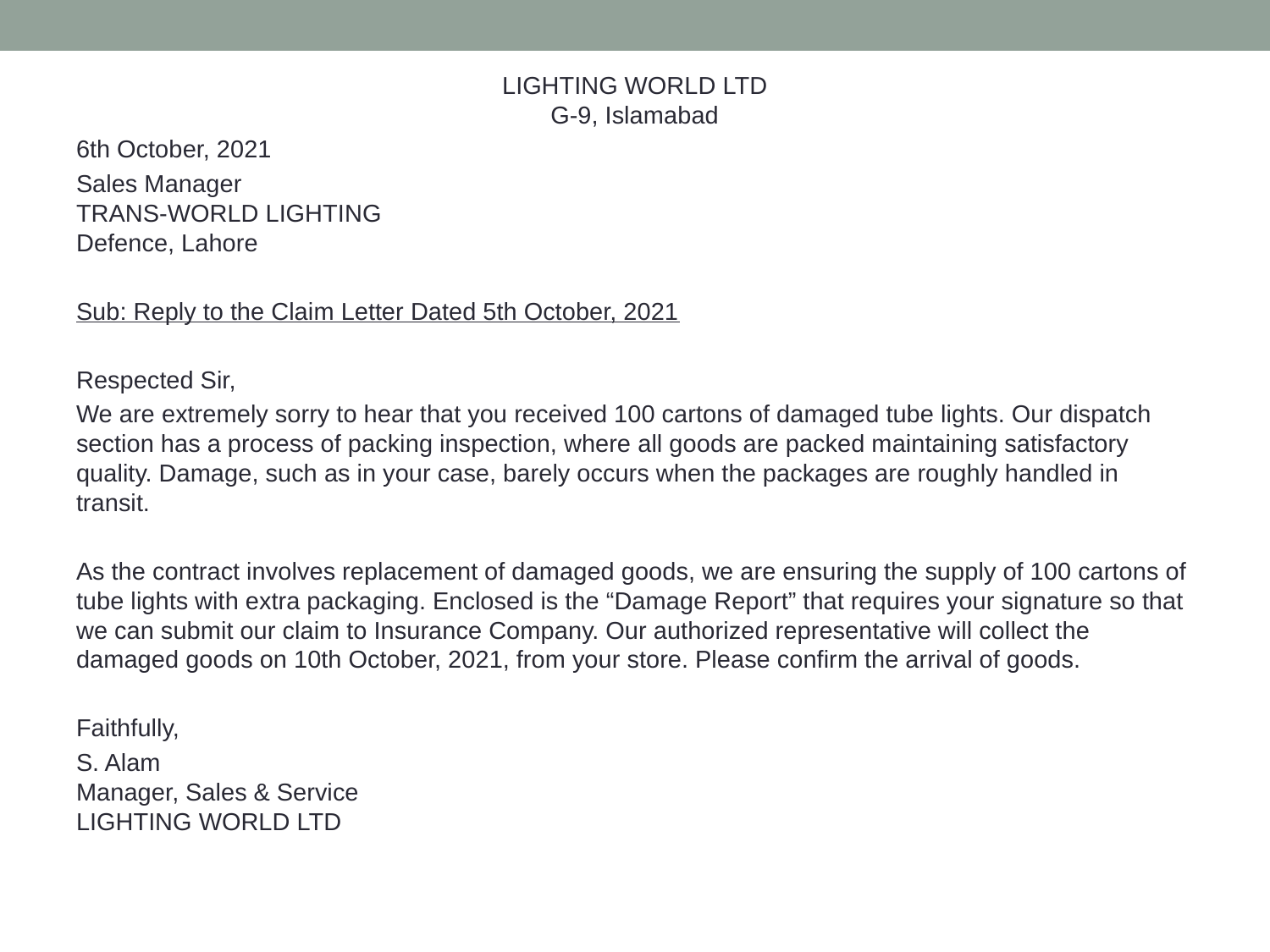

LIGHTING WORLD LTD
G-9, Islamabad
6th October, 2021
Sales Manager
TRANS-WORLD LIGHTING
Defence, Lahore

Sub: Reply to the Claim Letter Dated 5th October, 2021

Respected Sir,
We are extremely sorry to hear that you received 100 cartons of damaged tube lights. Our dispatch section has a process of packing inspection, where all goods are packed maintaining satisfactory quality. Damage, such as in your case, barely occurs when the packages are roughly handled in transit.

As the contract involves replacement of damaged goods, we are ensuring the supply of 100 cartons of tube lights with extra packaging. Enclosed is the “Damage Report” that requires your signature so that we can submit our claim to Insurance Company. Our authorized representative will collect the damaged goods on 10th October, 2021, from your store. Please confirm the arrival of goods.

Faithfully,
S. Alam
Manager, Sales & Service
LIGHTING WORLD LTD